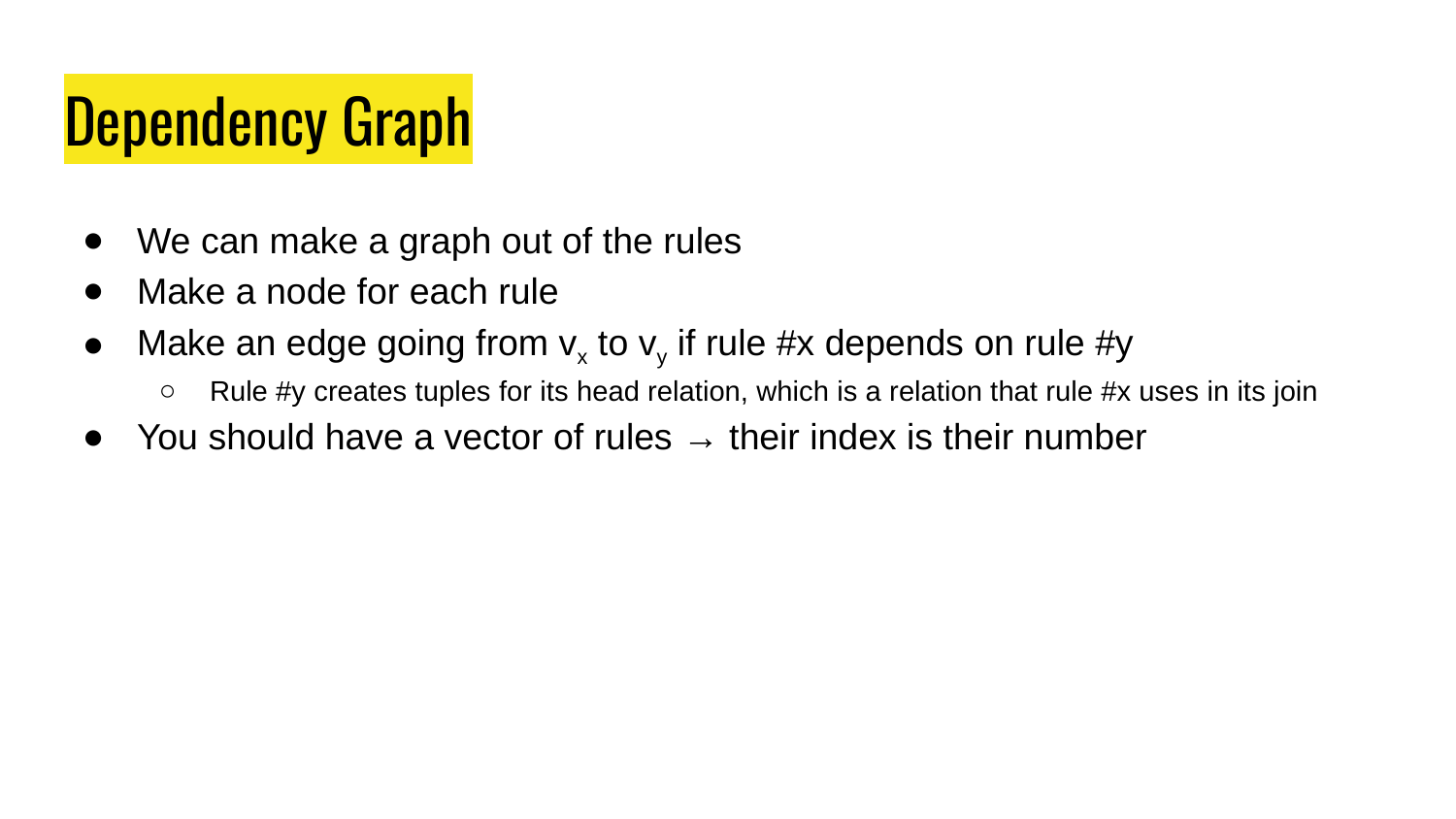

# Dependency Graph
We can make a graph out of the rules
Make a node for each rule
Make an edge going from vx to vy if rule #x depends on rule #y
Rule #y creates tuples for its head relation, which is a relation that rule #x uses in its join
You should have a vector of rules → their index is their number